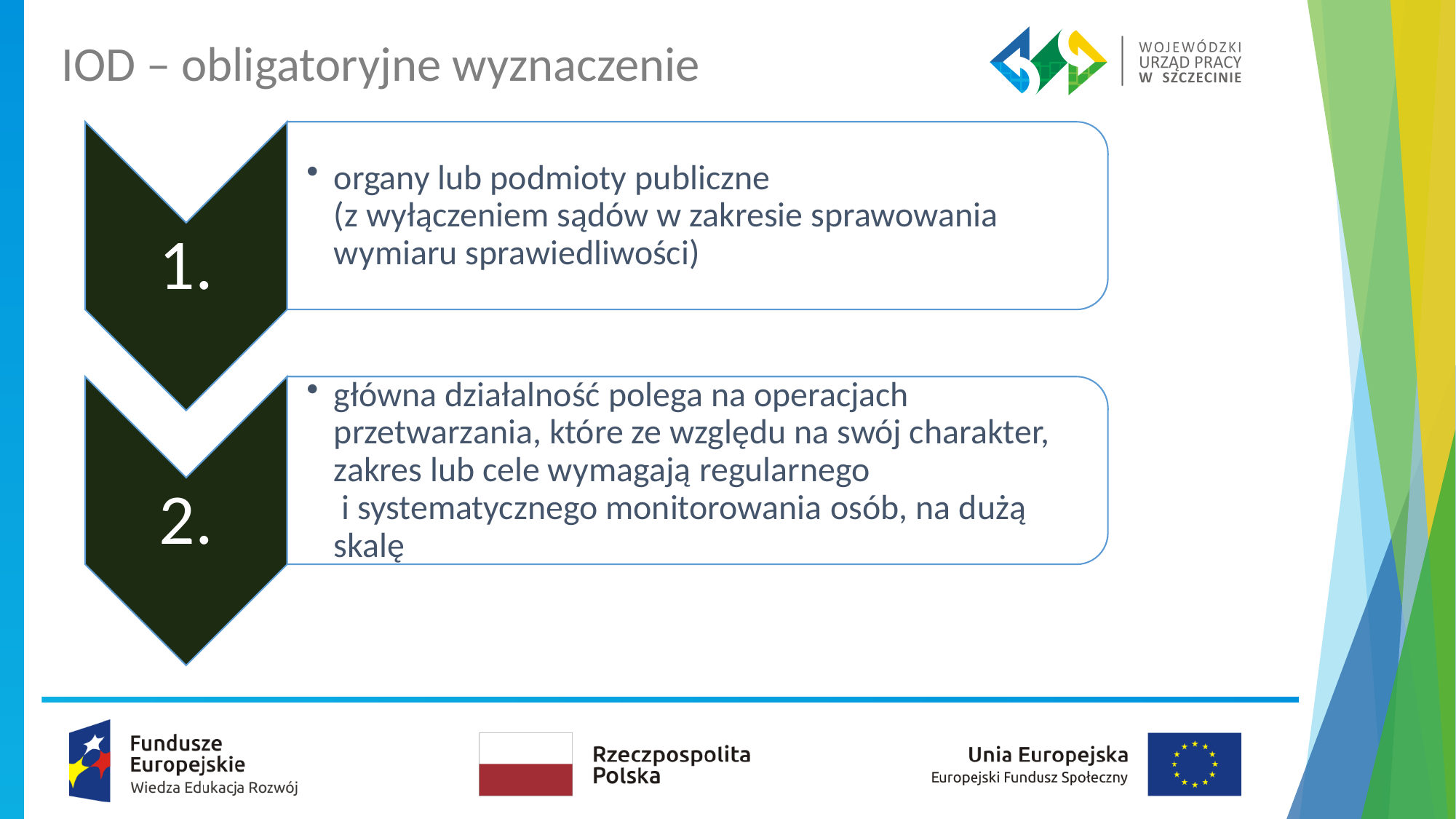

IOD – obligatoryjne wyznaczenie
1.
organy lub podmioty publiczne                                         (z wyłączeniem sądów w zakresie sprawowania wymiaru sprawiedliwości)
2.
główna działalność polega na operacjach przetwarzania, które ze względu na swój charakter, zakres lub cele wymagają regularnego                              i systematycznego monitorowania osób, na dużą skalę